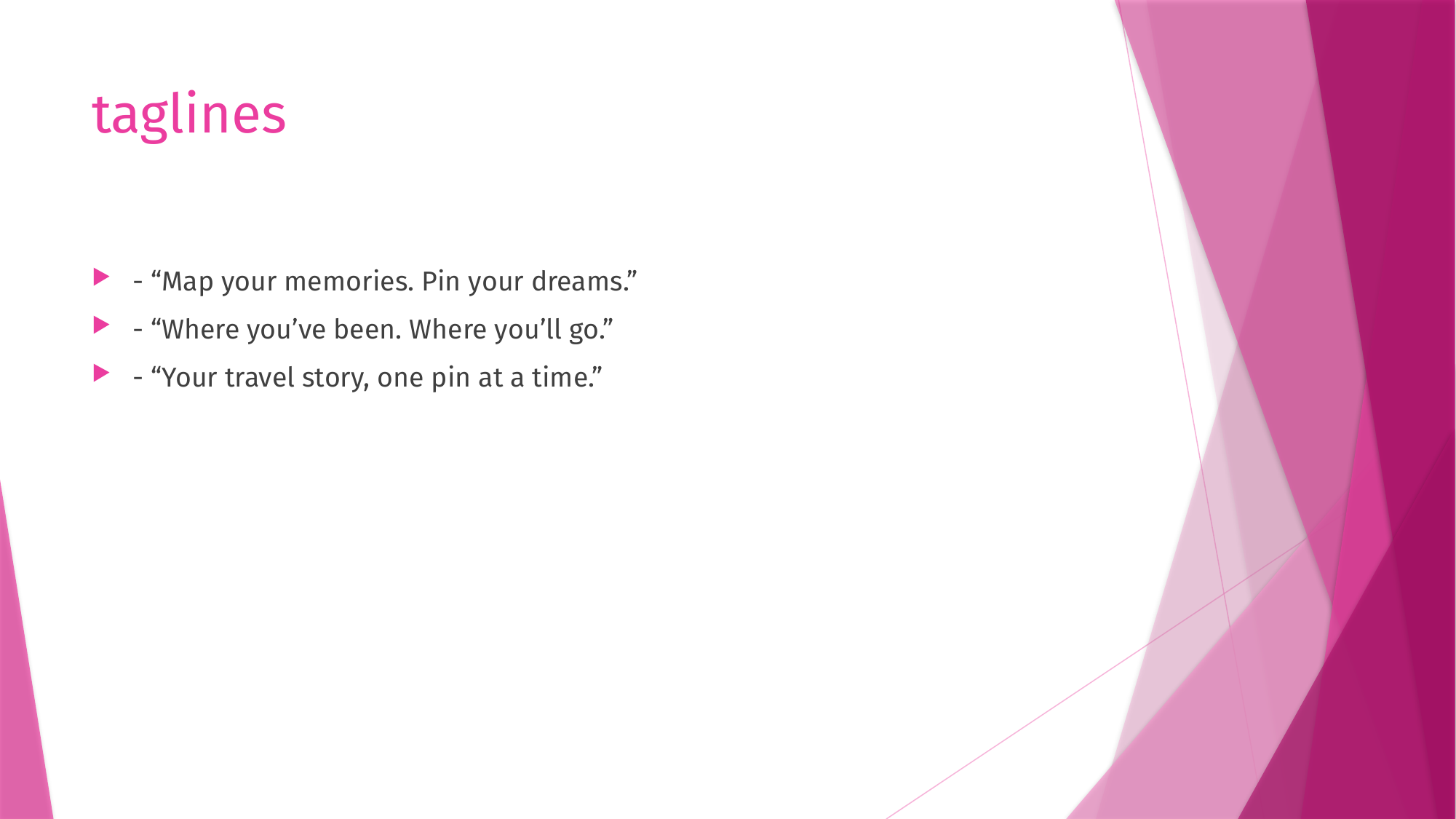

# taglines
- “Map your memories. Pin your dreams.”
- “Where you’ve been. Where you’ll go.”
- “Your travel story, one pin at a time.”